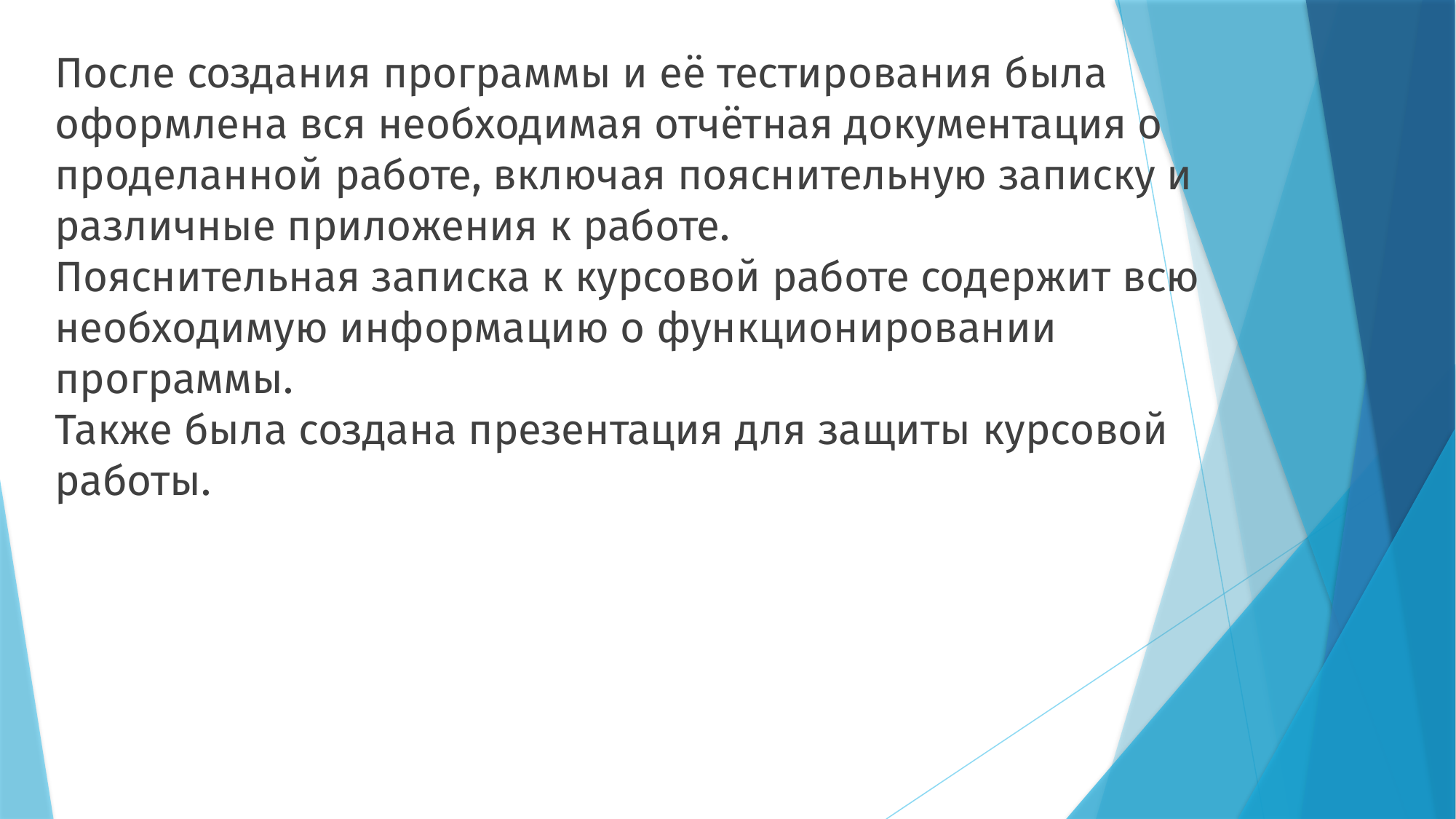

После создания программы и её тестирования была оформлена вся необходимая отчётная документация о проделанной работе, включая пояснительную записку и различные приложения к работе.
Пояснительная записка к курсовой работе содержит всю необходимую информацию о функционировании программы.
Также была создана презентация для защиты курсовой работы.